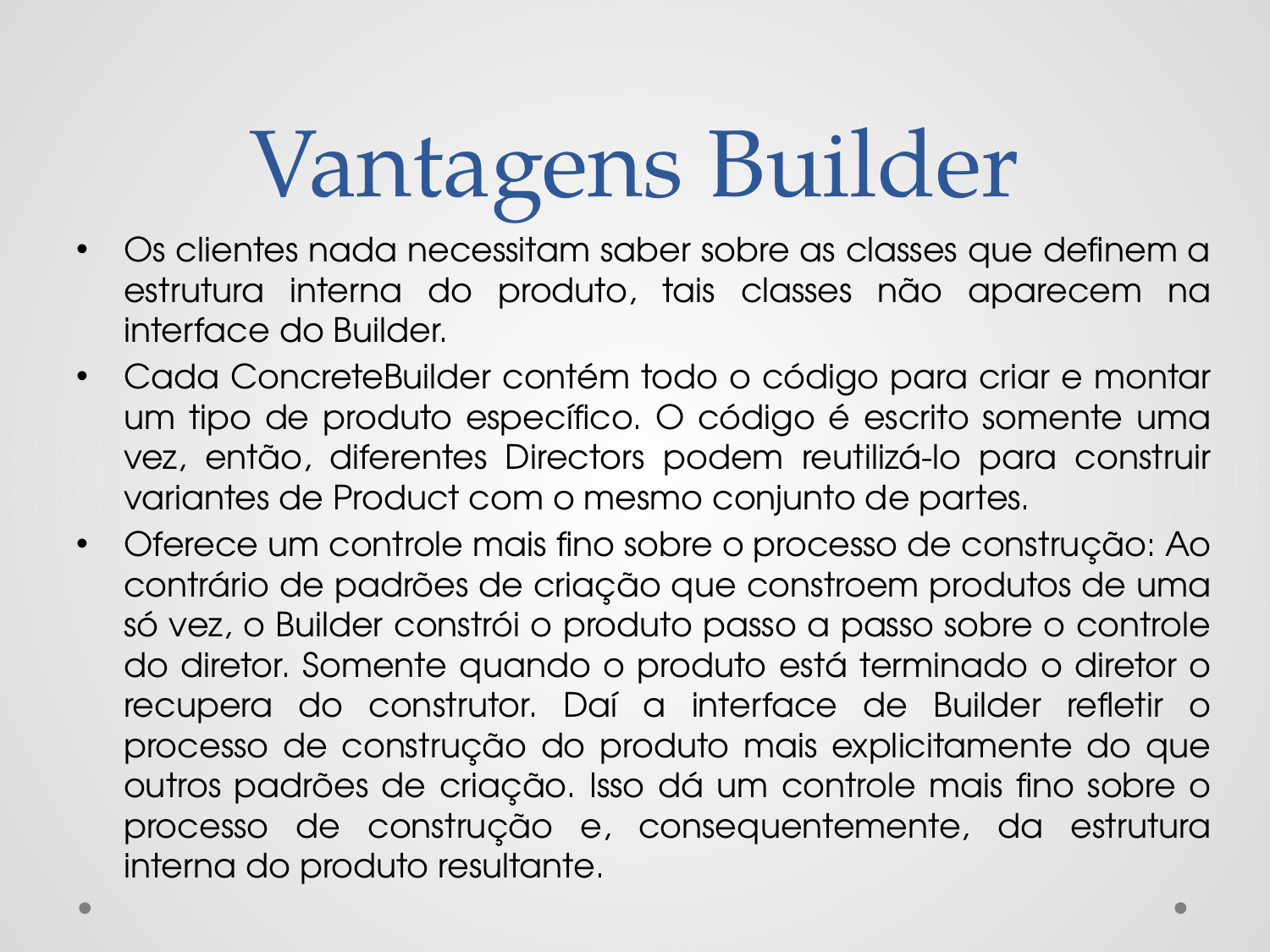

# Vantagens Builder
Os clientes nada necessitam saber sobre as classes que definem a estrutura interna do produto, tais classes não aparecem na interface do Builder.
Cada ConcreteBuilder contém todo o código para criar e montar um tipo de produto específico. O código é escrito somente uma vez, então, diferentes Directors podem reutilizá-lo para construir variantes de Product com o mesmo conjunto de partes.
Oferece um controle mais fino sobre o processo de construção: Ao contrário de padrões de criação que constroem produtos de uma só vez, o Builder constrói o produto passo a passo sobre o controle do diretor. Somente quando o produto está terminado o diretor o recupera do construtor. Daí a interface de Builder refletir o processo de construção do produto mais explicitamente do que outros padrões de criação. Isso dá um controle mais fino sobre o processo de construção e, consequentemente, da estrutura interna do produto resultante.